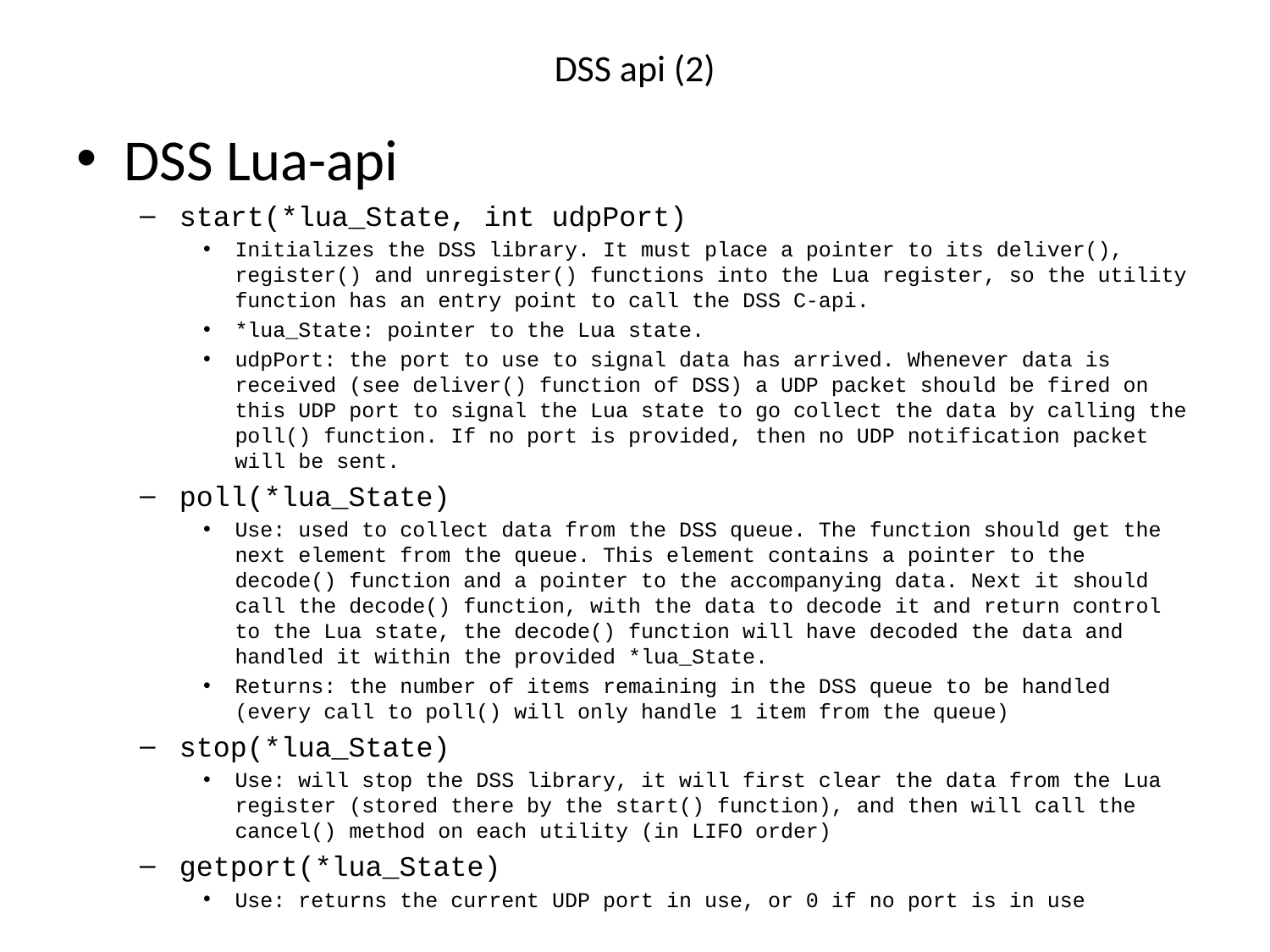

# DSS api (2)
DSS Lua-api
start(*lua_State, int udpPort)
Initializes the DSS library. It must place a pointer to its deliver(), register() and unregister() functions into the Lua register, so the utility function has an entry point to call the DSS C-api.
*lua_State: pointer to the Lua state.
udpPort: the port to use to signal data has arrived. Whenever data is received (see deliver() function of DSS) a UDP packet should be fired on this UDP port to signal the Lua state to go collect the data by calling the poll() function. If no port is provided, then no UDP notification packet will be sent.
poll(*lua_State)
Use: used to collect data from the DSS queue. The function should get the next element from the queue. This element contains a pointer to the decode() function and a pointer to the accompanying data. Next it should call the decode() function, with the data to decode it and return control to the Lua state, the decode() function will have decoded the data and handled it within the provided *lua_State.
Returns: the number of items remaining in the DSS queue to be handled (every call to poll() will only handle 1 item from the queue)
stop(*lua_State)
Use: will stop the DSS library, it will first clear the data from the Lua register (stored there by the start() function), and then will call the cancel() method on each utility (in LIFO order)
getport(*lua_State)
Use: returns the current UDP port in use, or 0 if no port is in use